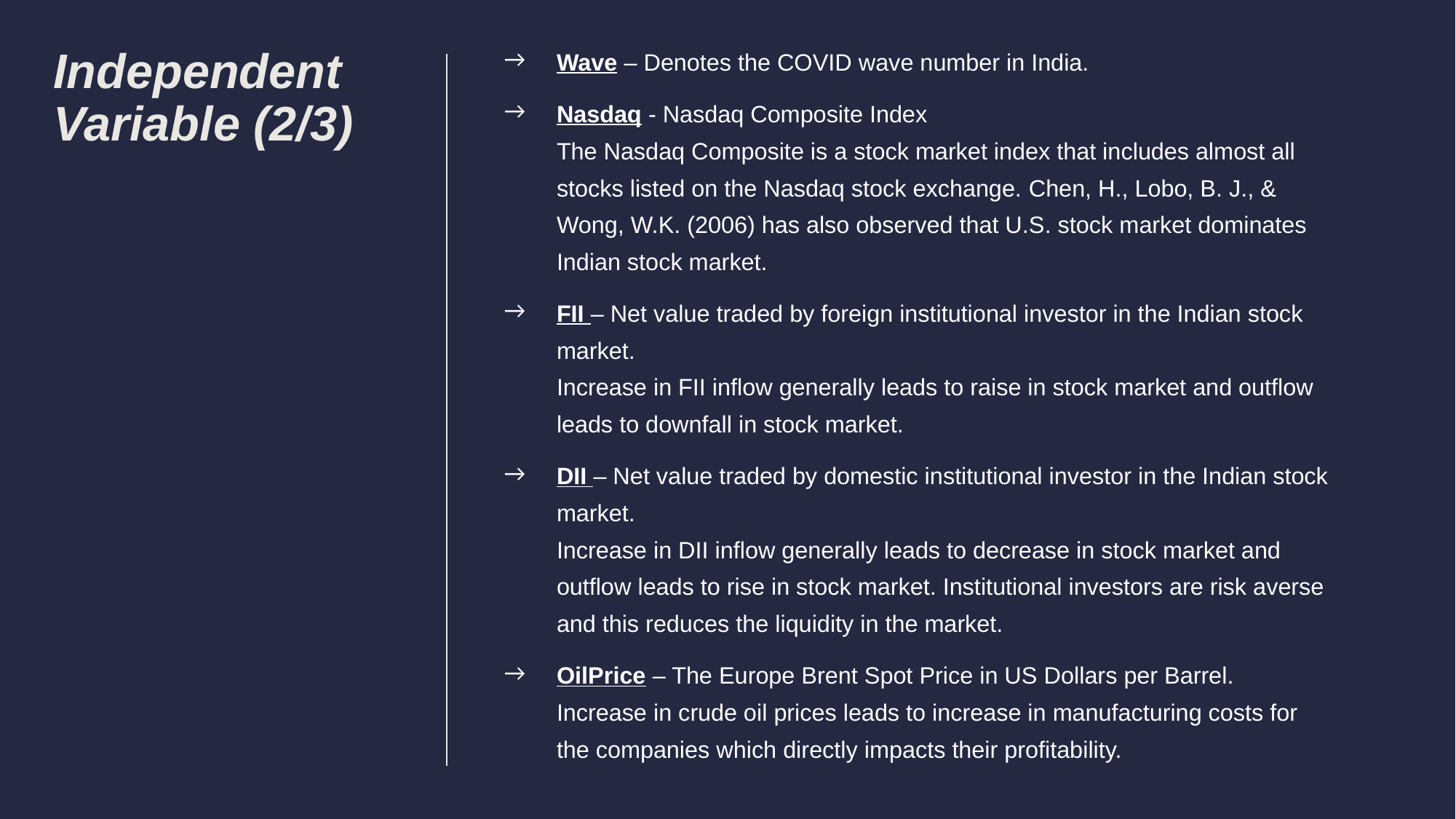

Wave – Denotes the COVID wave number in India.
Nasdaq - Nasdaq Composite Index
The Nasdaq Composite is a stock market index that includes almost all stocks listed on the Nasdaq stock exchange. Chen, H., Lobo, B. J., & Wong, W.K. (2006) has also observed that U.S. stock market dominates Indian stock market.
FII – Net value traded by foreign institutional investor in the Indian stock market.
Increase in FII inflow generally leads to raise in stock market and outflow leads to downfall in stock market.
DII – Net value traded by domestic institutional investor in the Indian stock market.
Increase in DII inflow generally leads to decrease in stock market and outflow leads to rise in stock market. Institutional investors are risk averse and this reduces the liquidity in the market.
OilPrice – The Europe Brent Spot Price in US Dollars per Barrel.
Increase in crude oil prices leads to increase in manufacturing costs for the companies which directly impacts their profitability.

# Independent Variable (2/3)